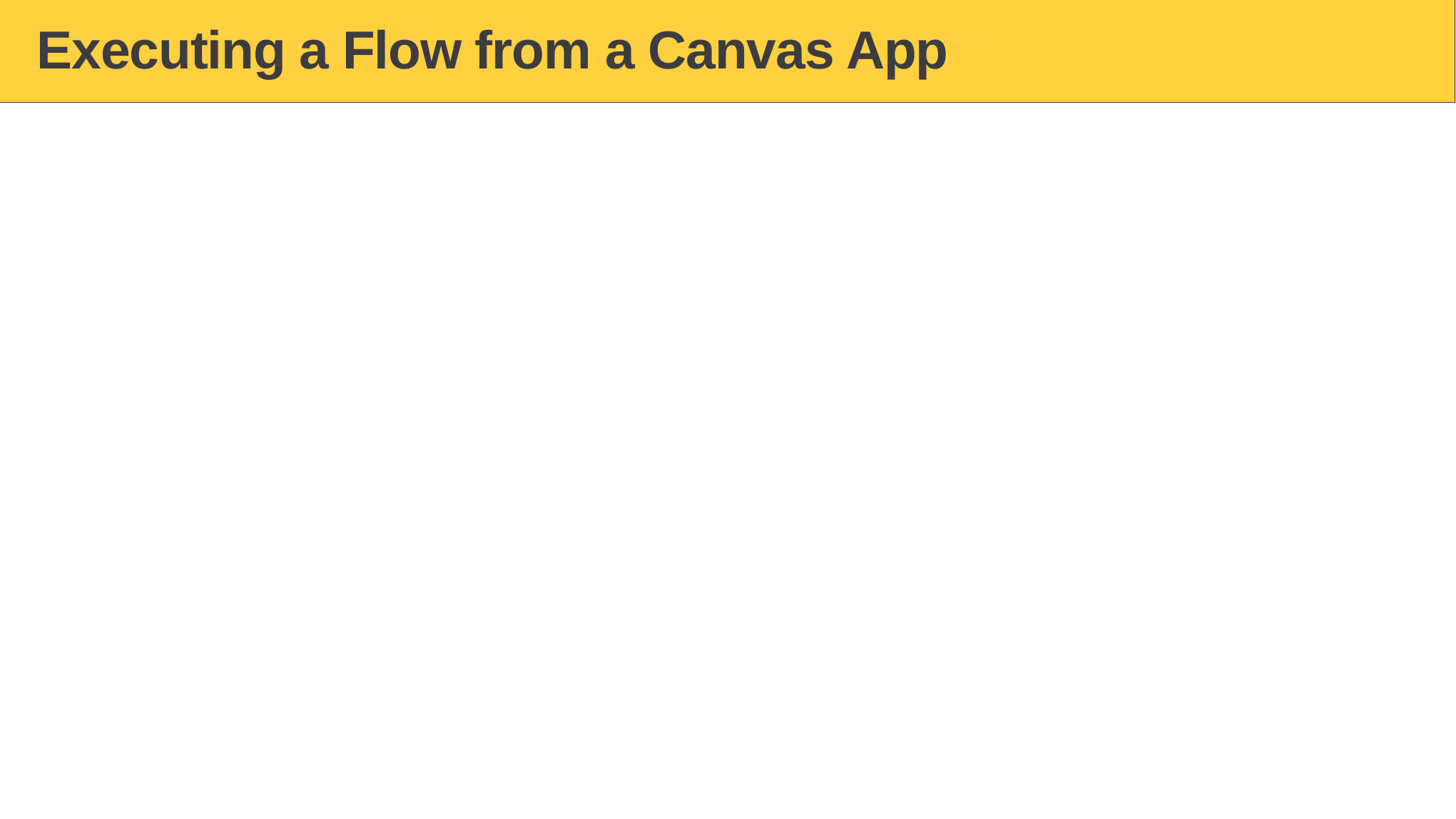

# Executing a Flow from a Canvas App